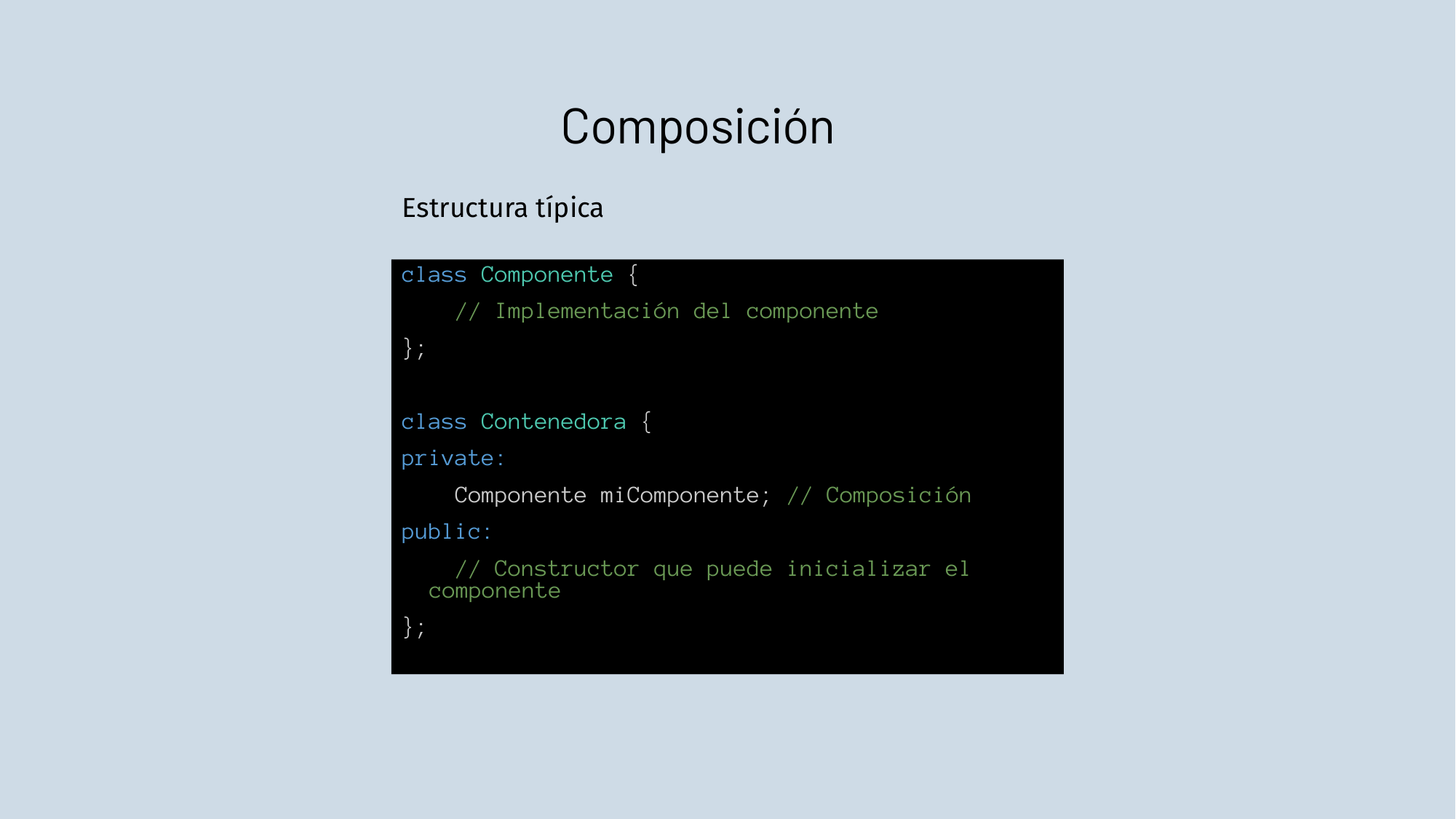

# Composición
Estructura típica
class Componente {
    // Implementación del componente
};

class Contenedora {
private:
    Componente miComponente; // Composición
public:
    // Constructor que puede inicializar el componente
};